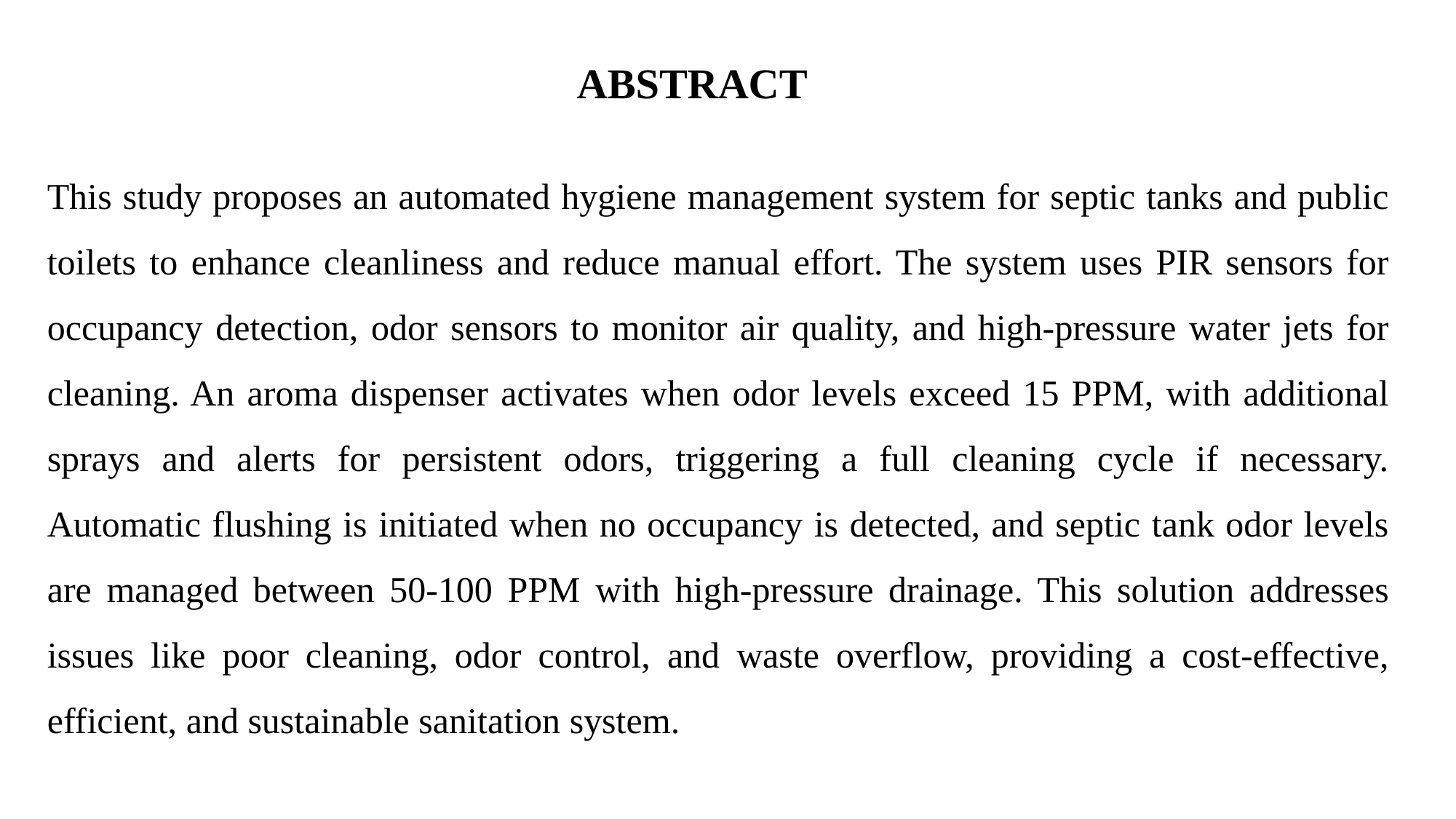

# ABSTRACT
This study proposes an automated hygiene management system for septic tanks and public toilets to enhance cleanliness and reduce manual effort. The system uses PIR sensors for occupancy detection, odor sensors to monitor air quality, and high-pressure water jets for cleaning. An aroma dispenser activates when odor levels exceed 15 PPM, with additional sprays and alerts for persistent odors, triggering a full cleaning cycle if necessary. Automatic flushing is initiated when no occupancy is detected, and septic tank odor levels are managed between 50-100 PPM with high-pressure drainage. This solution addresses issues like poor cleaning, odor control, and waste overflow, providing a cost-effective, efficient, and sustainable sanitation system.